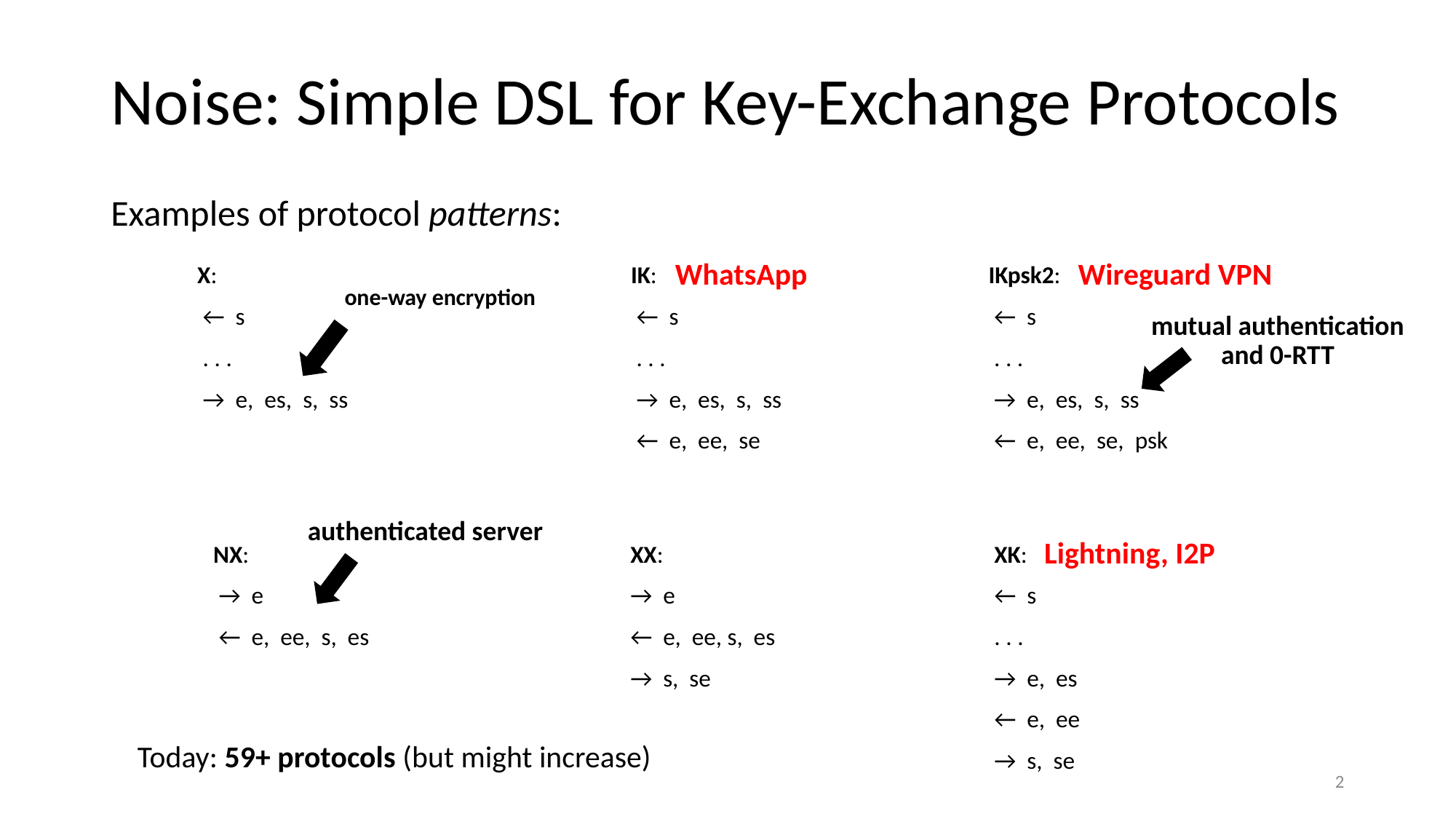

# Noise: Simple DSL for Key-Exchange Protocols
Examples of protocol patterns:
WhatsApp
Wireguard VPN
X:
 ←  s
 . . .
 →  e,  es,  s,  ss

IK:
 ←  s
 . . .
 →  e,  es,  s,  ss
 ←  e,  ee,  se
IKpsk2:
 ←  s
 . . .
 →  e,  es,  s,  ss
 ←  e,  ee,  se,  psk
one-way encryption

mutual authentication and 0-RTT

authenticated server

Lightning, I2P
NX:
 →  e
 ←  e,  ee,  s,  es
XX:
→  e
←  e,  ee, s,  es
→  s,  se
XK:
←  s
. . .
→  e,  es
←  e,  ee
→  s,  se
Today: 59+ protocols (but might increase)
2